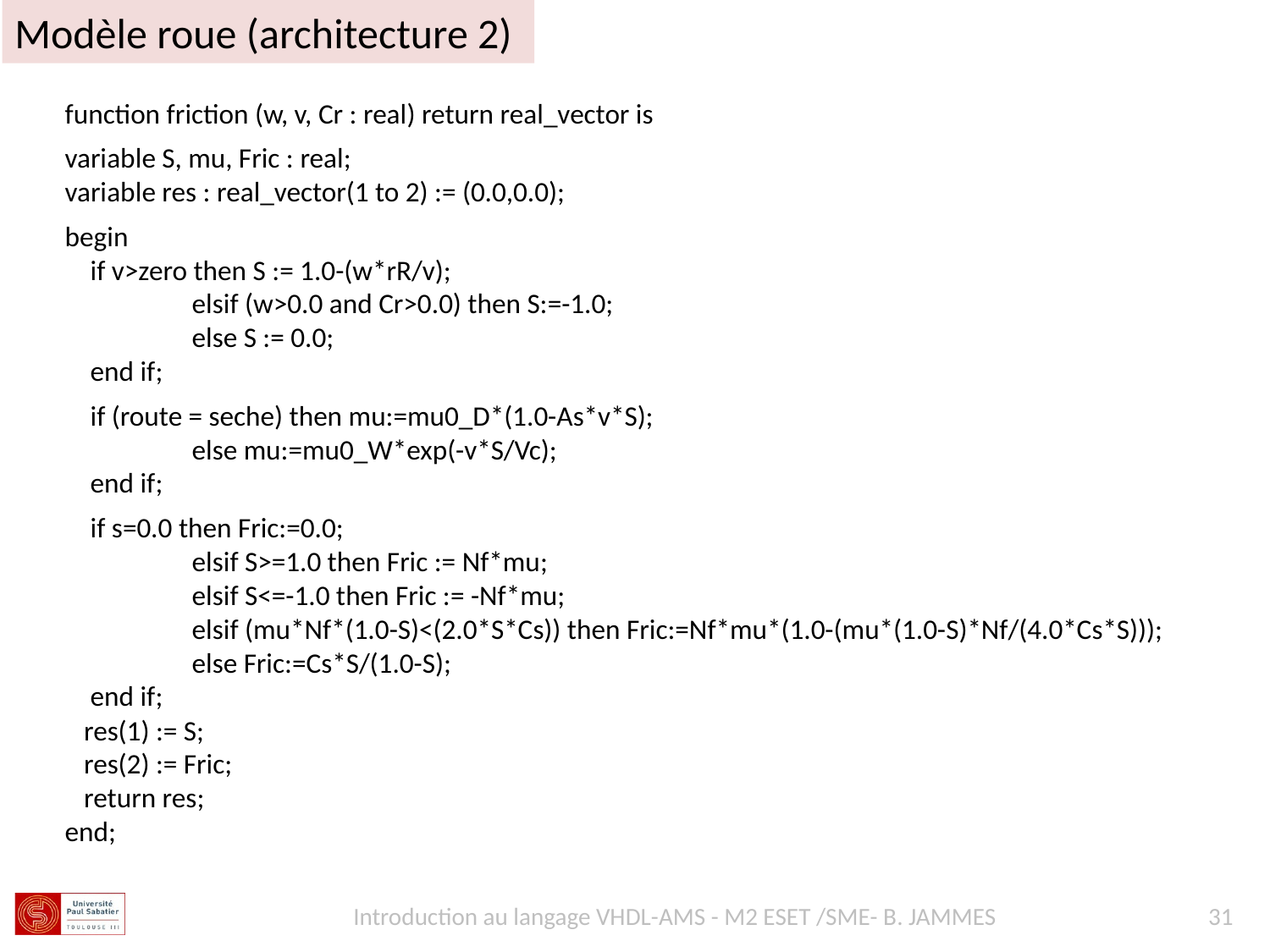

Modèle roue (architecture 2)
function friction (w, v, Cr : real) return real_vector is
variable S, mu, Fric : real;
variable res : real_vector(1 to 2) := (0.0,0.0);
begin
    if v>zero then S := 1.0-(w*rR/v);
    	elsif (w>0.0 and Cr>0.0) then S:=-1.0;
    	else S := 0.0;
    end if;
    if (route = seche) then mu:=mu0_D*(1.0-As*v*S);
        	else mu:=mu0_W*exp(-v*S/Vc);
    end if;
    if s=0.0 then Fric:=0.0;
    	elsif S>=1.0 then Fric := Nf*mu;
    	elsif S<=-1.0 then Fric := -Nf*mu;
      	elsif (mu*Nf*(1.0-S)<(2.0*S*Cs)) then Fric:=Nf*mu*(1.0-(mu*(1.0-S)*Nf/(4.0*Cs*S)));
        	else Fric:=Cs*S/(1.0-S);
    end if;
   res(1) := S;
   res(2) := Fric;
   return res;
end;
Introduction au langage VHDL-AMS - M2 ESET /SME- B. JAMMES
31